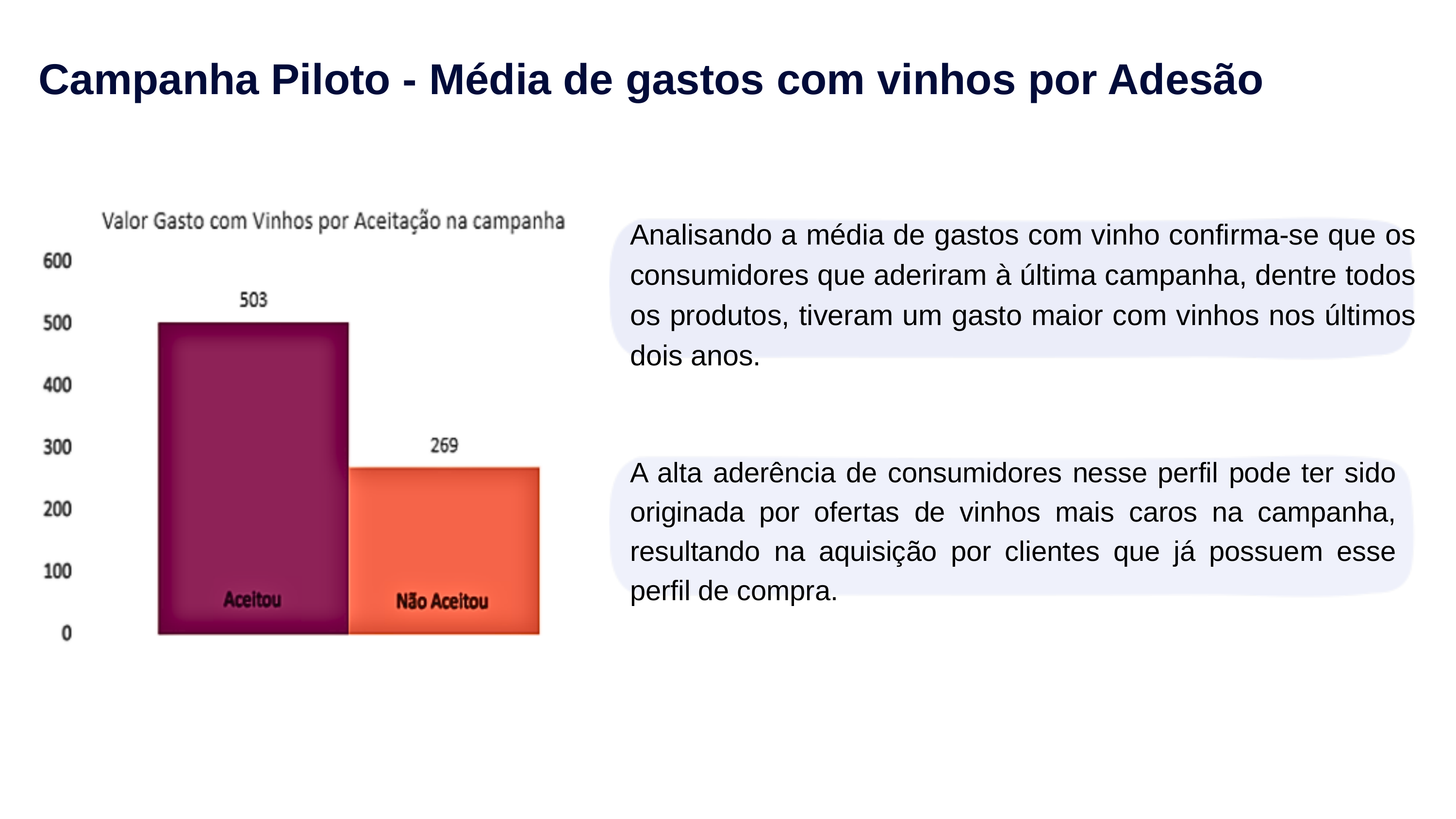

Campanha Piloto - Média de gastos com vinhos por Adesão

Analisando a média de gastos com vinho confirma-se que os consumidores que aderiram à última campanha, dentre todos os produtos, tiveram um gasto maior com vinhos nos últimos dois anos.

A alta aderência de consumidores nesse perfil pode ter sido originada por ofertas de vinhos mais caros na campanha, resultando na aquisição por clientes que já possuem esse perfil de compra.